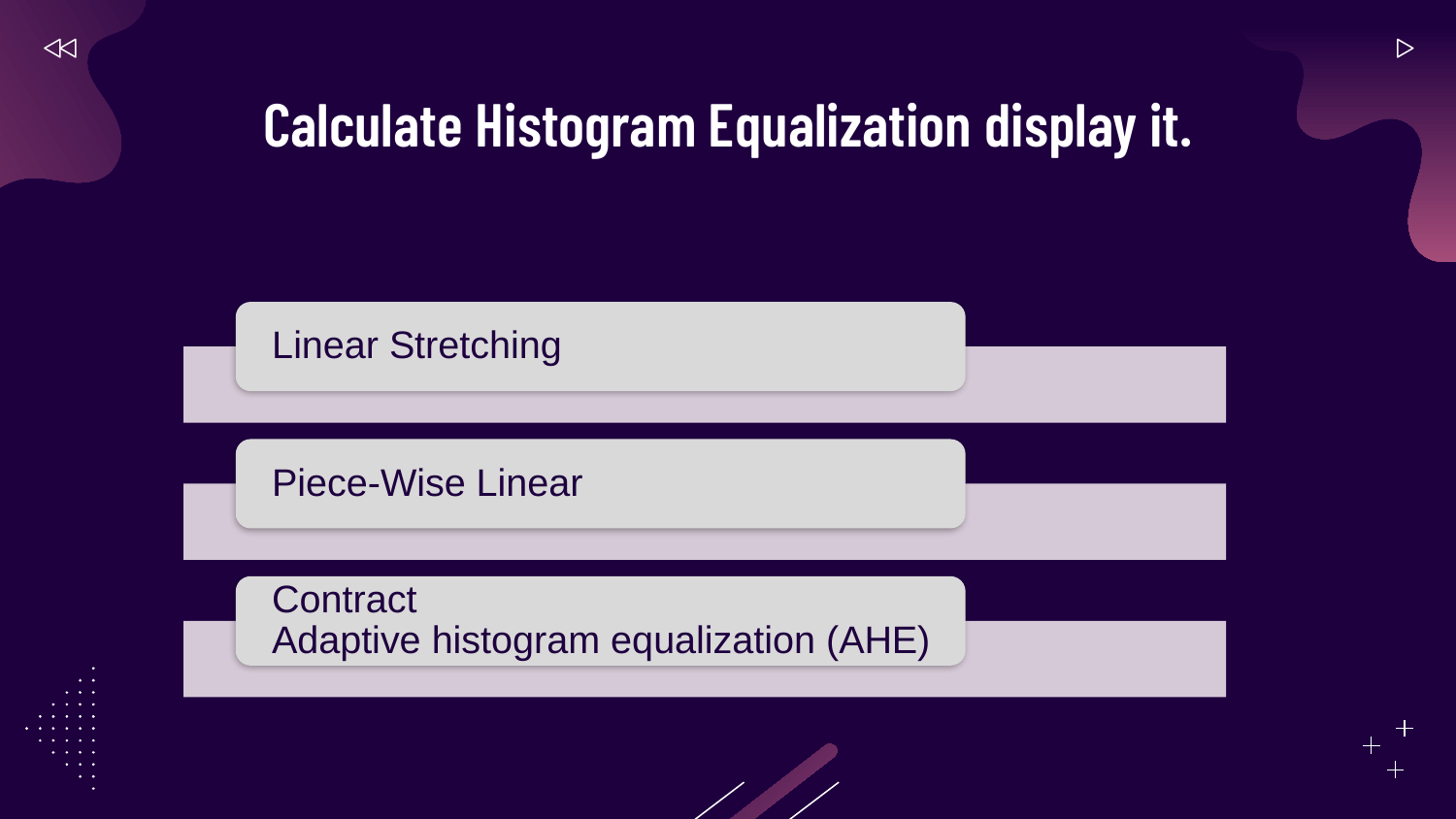

# Calculate Histogram Equalization display it.
Linear Stretching
Piece-Wise Linear
Contract Adaptive histogram equalization (AHE)